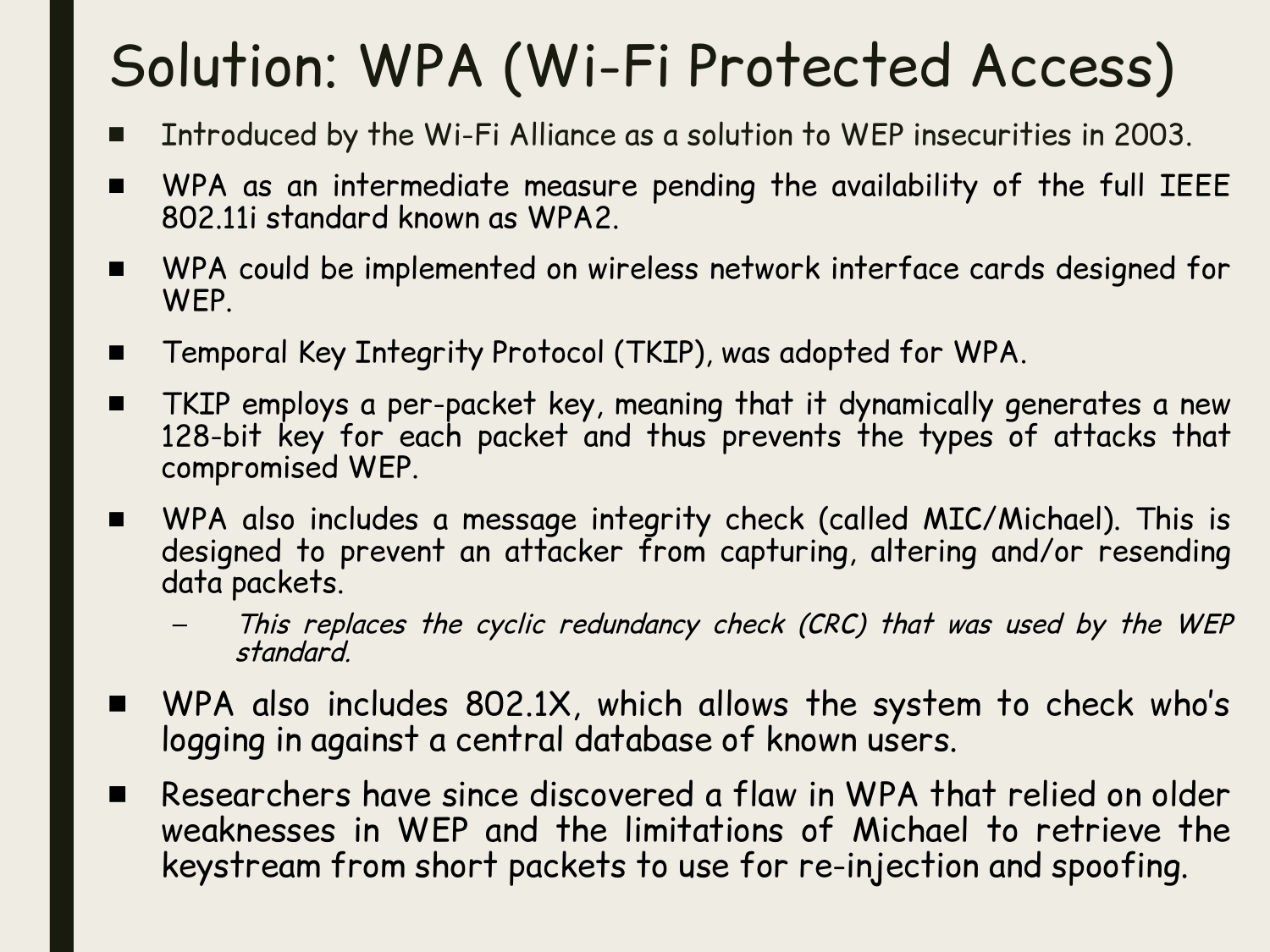

# Solution: WPA (Wi-Fi Protected Access)
Introduced by the Wi-Fi Alliance as a solution to WEP insecurities in 2003.
WPA as an intermediate measure pending the availability of the full IEEE 802.11i standard known as WPA2.
WPA could be implemented on wireless network interface cards designed for WEP.
Temporal Key Integrity Protocol (TKIP), was adopted for WPA.
TKIP employs a per-packet key, meaning that it dynamically generates a new 128-bit key for each packet and thus prevents the types of attacks that compromised WEP.
WPA also includes a message integrity check (called MIC/Michael). This is designed to prevent an attacker from capturing, altering and/or resending data packets.
This replaces the cyclic redundancy check (CRC) that was used by the WEP standard.
WPA also includes 802.1X, which allows the system to check who’s logging in against a central database of known users.
Researchers have since discovered a flaw in WPA that relied on older weaknesses in WEP and the limitations of Michael to retrieve the keystream from short packets to use for re-injection and spoofing.